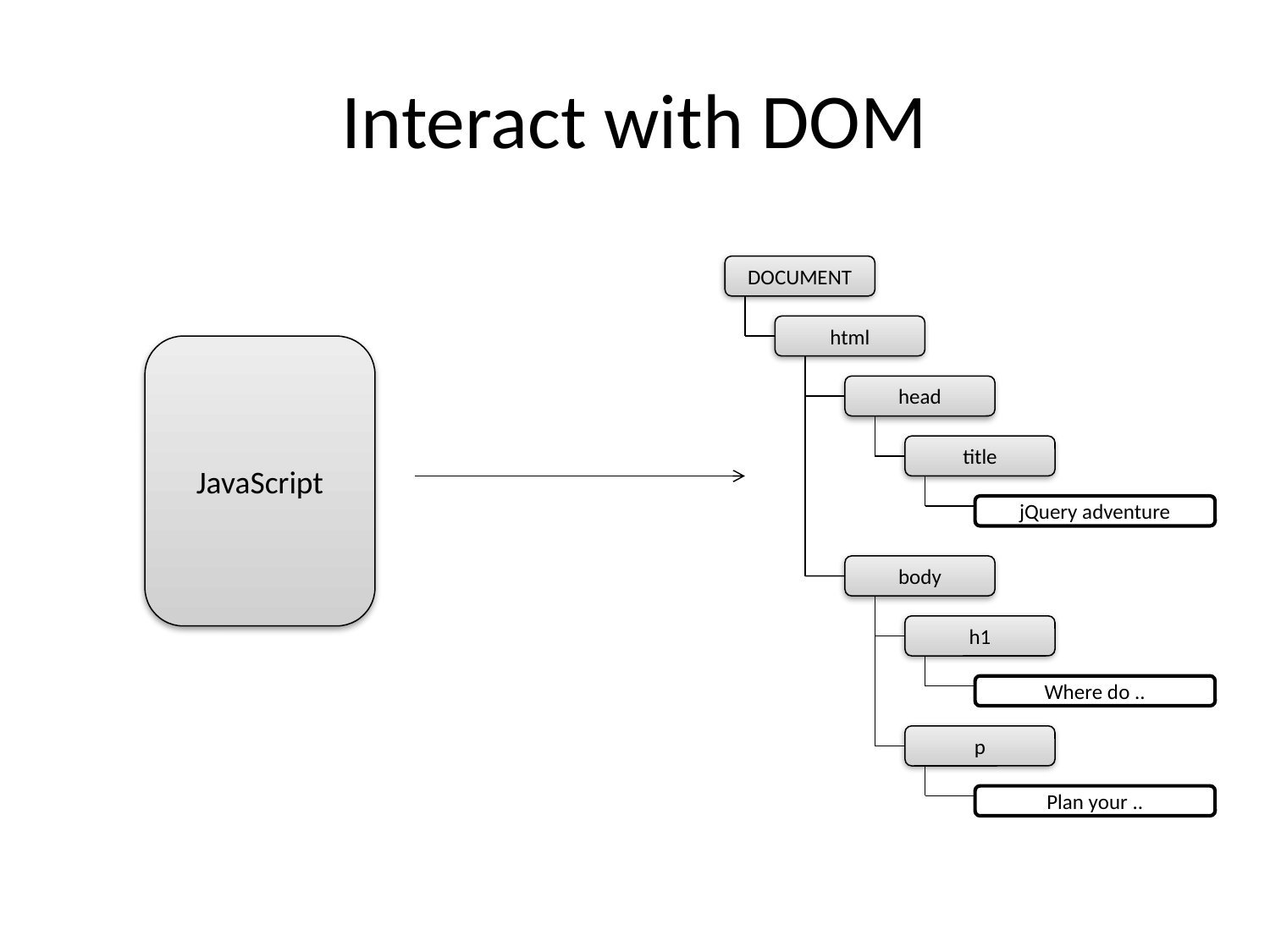

# Interact with DOM
DOCUMENT
html
JavaScript
head
title
jQuery adventure
body
h1
Where do ..
p
Plan your ..